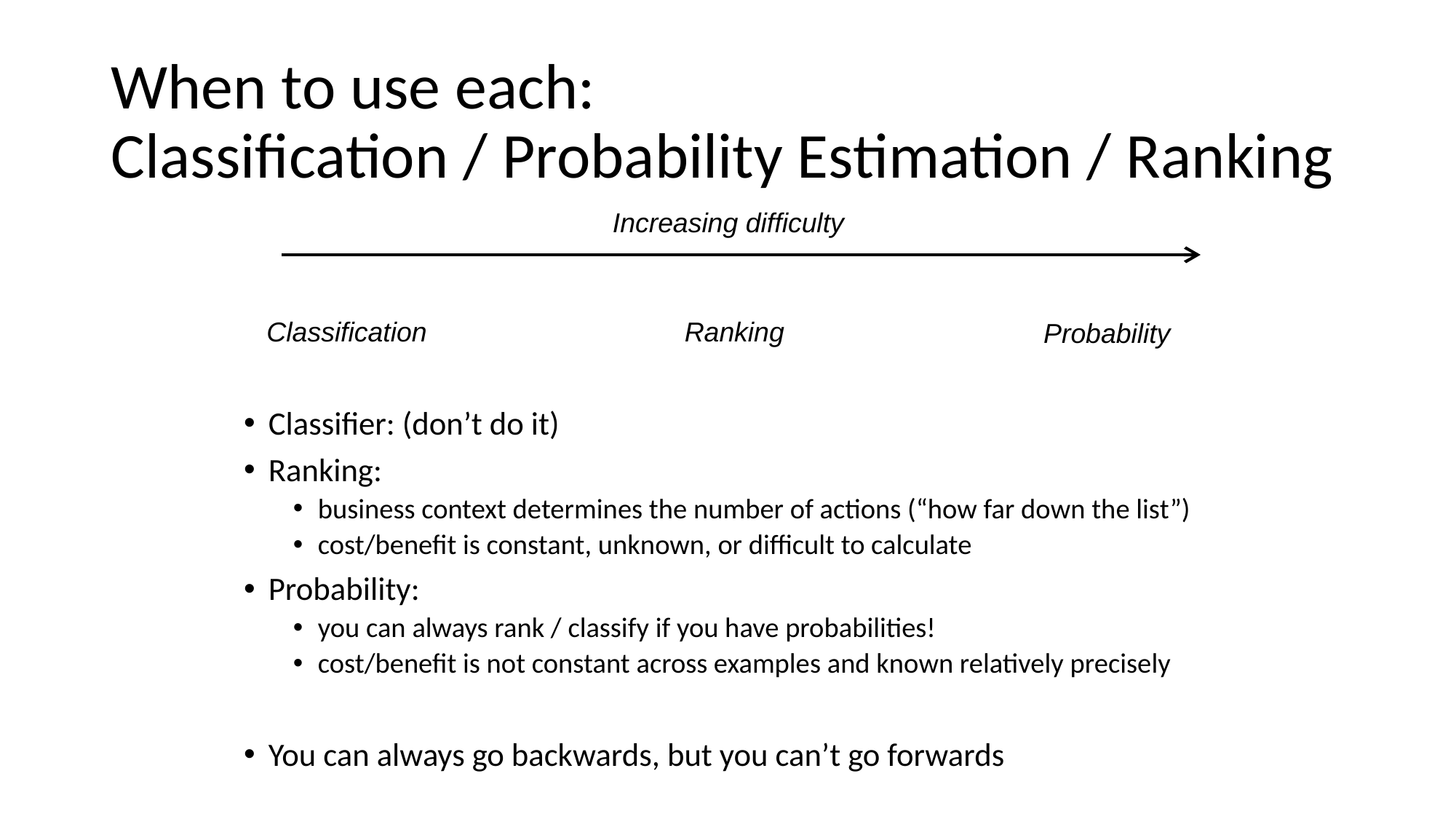

# When to use each: Classification / Probability Estimation / Ranking
Increasing difficulty
Classification
Ranking
Probability
Classifier: (don’t do it)
Ranking:
business context determines the number of actions (“how far down the list”)
cost/benefit is constant, unknown, or difficult to calculate
Probability:
you can always rank / classify if you have probabilities!
cost/benefit is not constant across examples and known relatively precisely

You can always go backwards, but you can’t go forwards